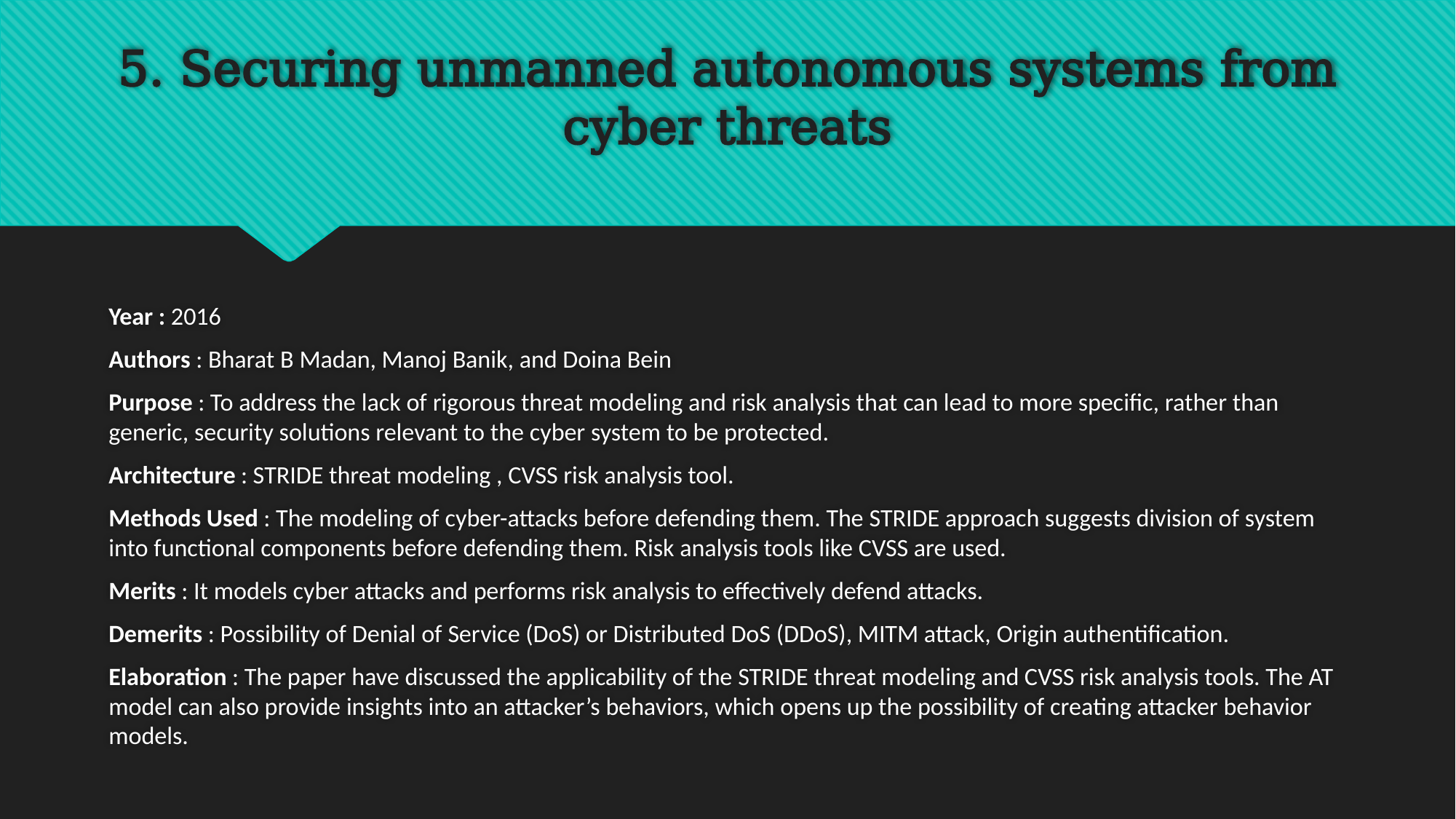

# 5. Securing unmanned autonomous systems from cyber threats
Year : 2016
Authors : Bharat B Madan, Manoj Banik, and Doina Bein
Purpose : To address the lack of rigorous threat modeling and risk analysis that can lead to more specific, rather than generic, security solutions relevant to the cyber system to be protected.
Architecture : STRIDE threat modeling , CVSS risk analysis tool.
Methods Used : The modeling of cyber-attacks before defending them. The STRIDE approach suggests division of system into functional components before defending them. Risk analysis tools like CVSS are used.
Merits : It models cyber attacks and performs risk analysis to effectively defend attacks.
Demerits : Possibility of Denial of Service (DoS) or Distributed DoS (DDoS), MITM attack, Origin authentification.
Elaboration : The paper have discussed the applicability of the STRIDE threat modeling and CVSS risk analysis tools. The AT model can also provide insights into an attacker’s behaviors, which opens up the possibility of creating attacker behavior models.